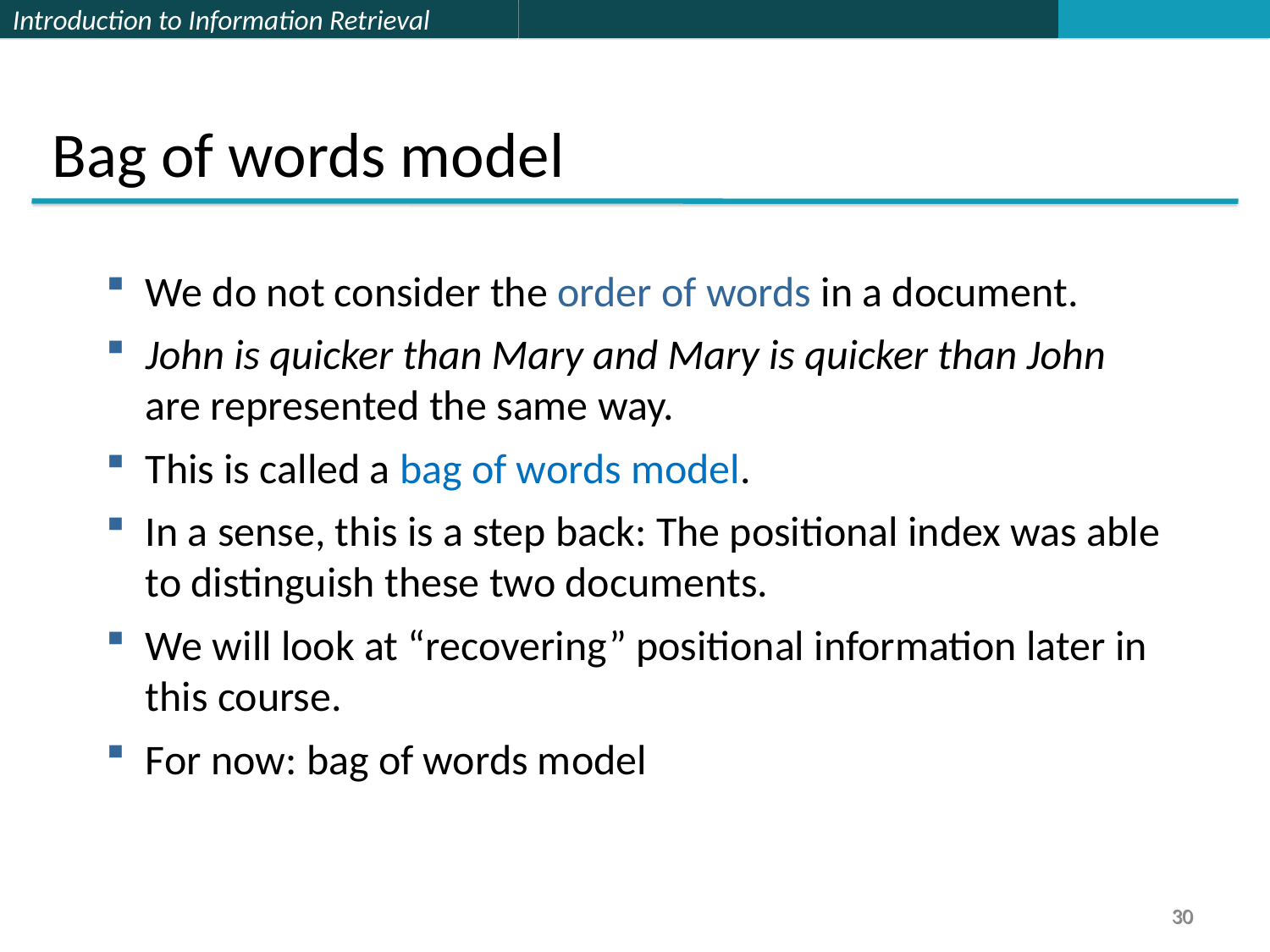

Bag of words model
We do not consider the order of words in a document.
John is quicker than Mary and Mary is quicker than John are represented the same way.
This is called a bag of words model.
In a sense, this is a step back: The positional index was able to distinguish these two documents.
We will look at “recovering” positional information later in  this course.
For now: bag of words model
30
30